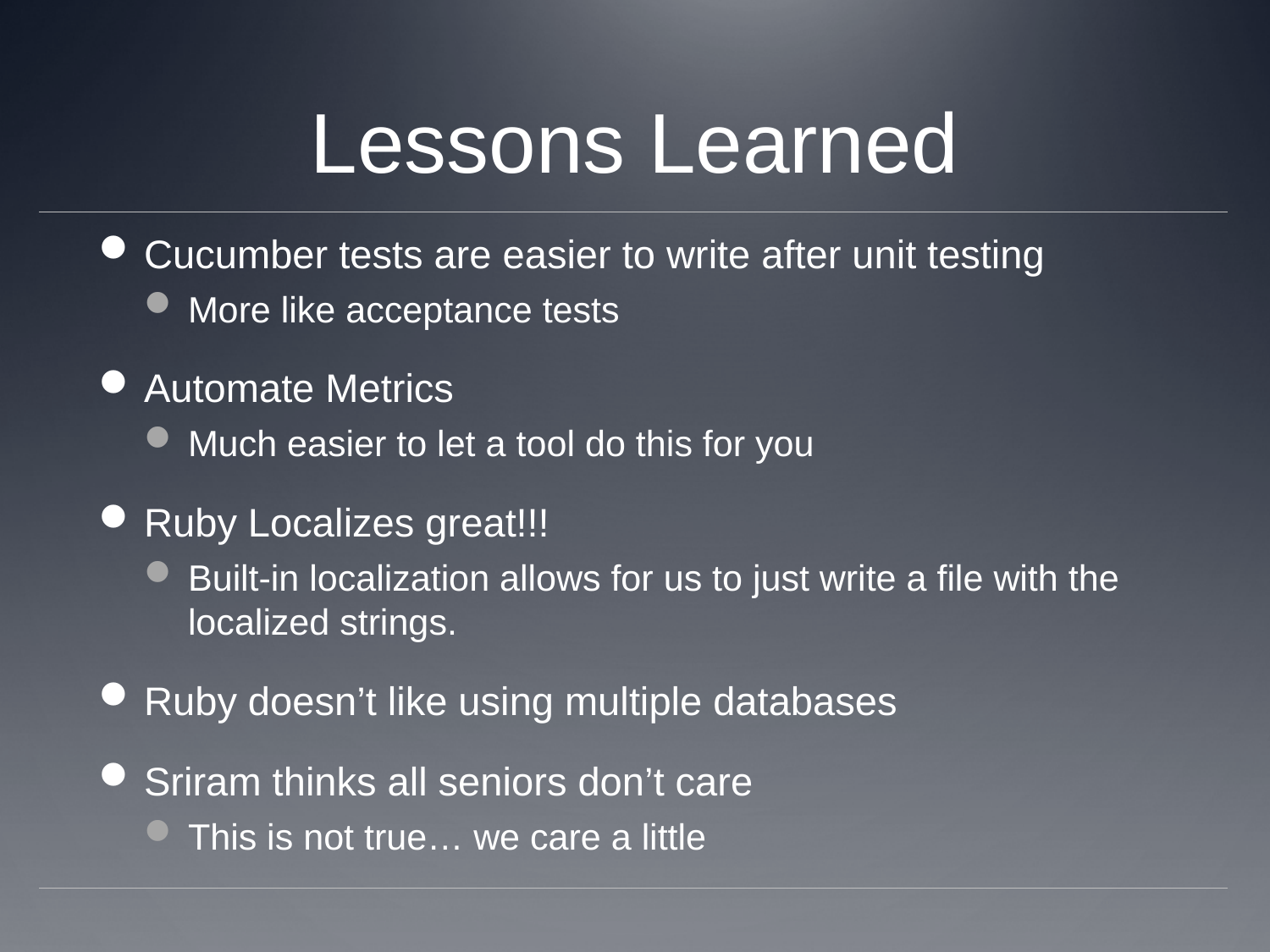

# Lessons Learned
Cucumber tests are easier to write after unit testing
More like acceptance tests
Automate Metrics
Much easier to let a tool do this for you
Ruby Localizes great!!!
Built-in localization allows for us to just write a file with the localized strings.
Ruby doesn’t like using multiple databases
Sriram thinks all seniors don’t care
This is not true… we care a little